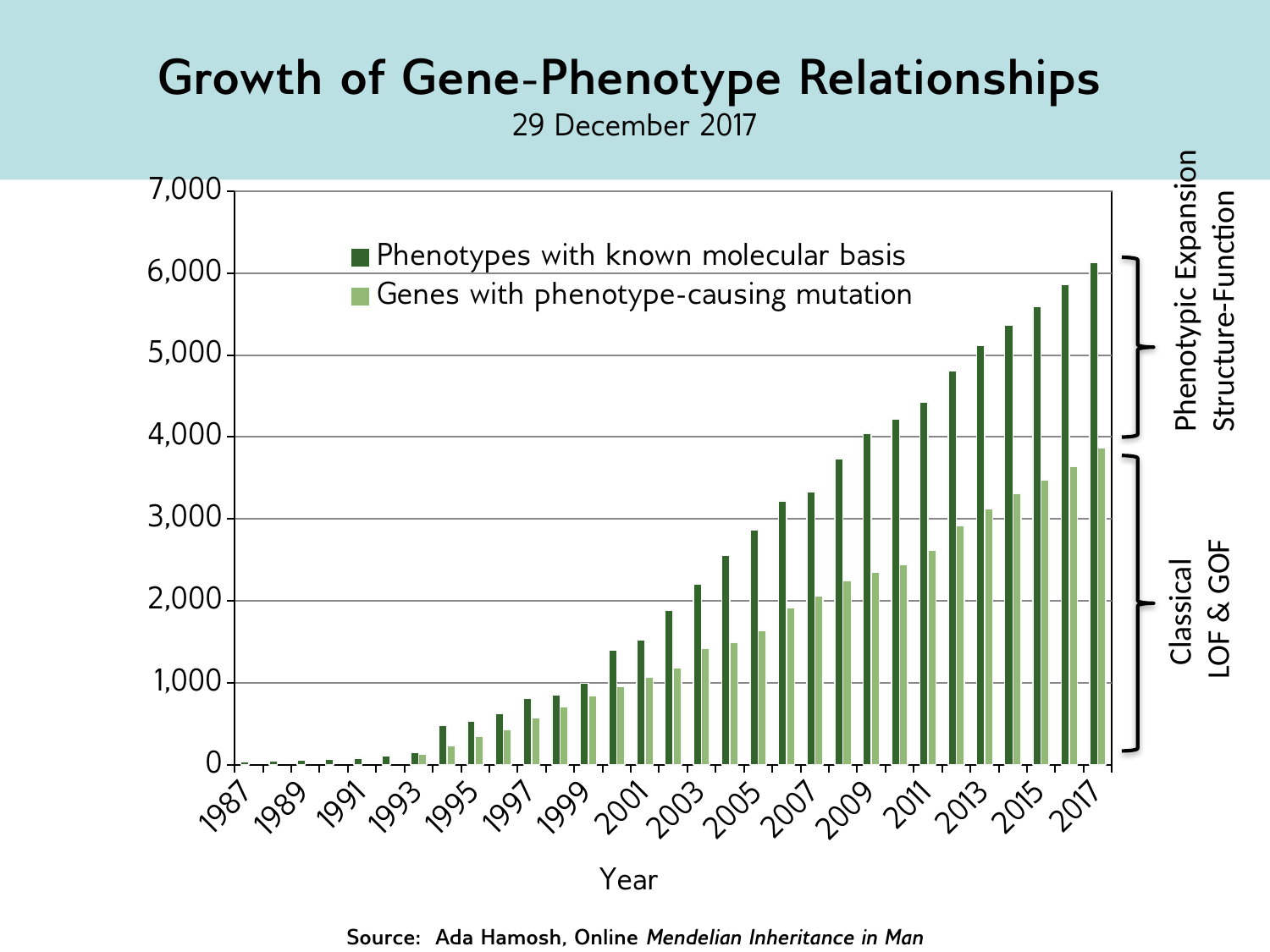

Growth of Gene-Phenotype Relationships
 29 December 2017

### Chart

| Category | Phenotypes with known molecular basis | Genes with phenotype-causing mutation |
|---|---|---|
| 1987 | 39.0 | None |
| 1988 | 46.0 | None |
| 1989 | 54.0 | None |
| 1990 | 68.0 | None |
| 1991 | 81.0 | None |
| 1992 | 105.0 | None |
| 1993 | 146.0 | 124.0 |
| 1994 | 482.0 | 236.0 |
| 1995 | 535.0 | 349.0 |
| 1996 | 630.0 | 431.0 |
| 1997 | 807.0 | 569.0 |
| 1998 | 855.0 | 708.0 |
| 1999 | 994.0 | 846.0 |
| 2000 | 1397.0 | 954.0 |
| 2001 | 1521.0 | 1068.0 |
| 2002 | 1888.0 | 1183.0 |
| 2003 | 2208.0 | 1417.0 |
| 2004 | 2553.0 | 1489.0 |
| 2005 | 2870.0 | 1634.0 |
| 2006 | 3220.0 | 1915.0 |
| 2007 | 3330.0 | 2062.0 |
| 2008 | 3738.0 | 2245.0 |
| 2009 | 4046.0 | 2346.0 |
| 2010 | 4218.0 | 2447.0 |
| 2011 | 4421.0 | 2616.0 |
| 2012 | 4807.0 | 2920.0 |
| 2013 | 5115.0 | 3125.0 |
| 2014 | 5370.0 | 3315.0 |
| 2015 | 5596.0 | 3476.0 |
| 2016 | 5856.0 | 3638.0 |
| 2017 | 6133.0 | 3866.0 |
Phenotypic Expansion
Structure-Function

Classical
LOF & GOF
Source:  Ada Hamosh, Online Mendelian Inheritance in Man